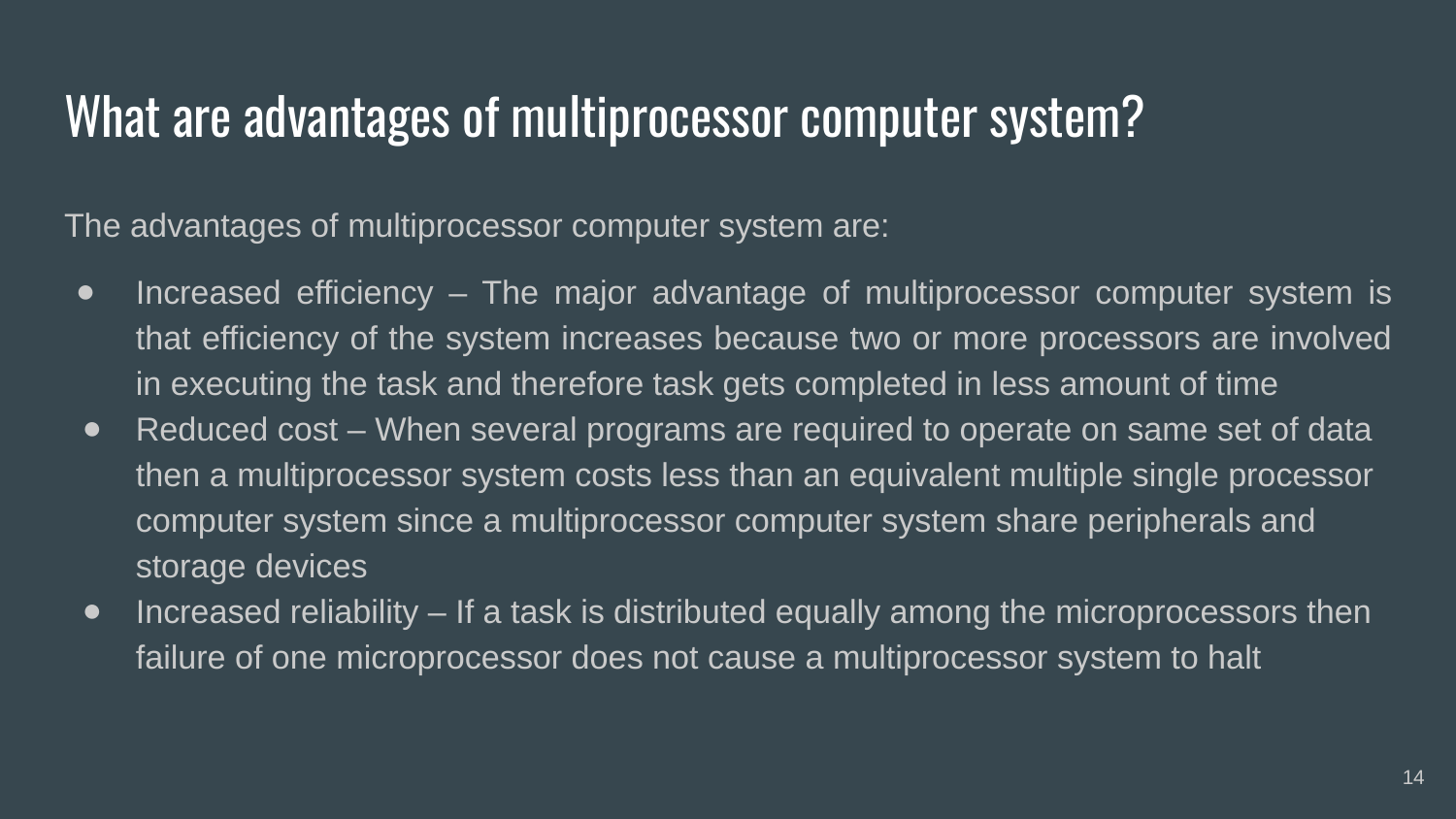

# What are advantages of multiprocessor computer system?
The advantages of multiprocessor computer system are:
Increased efficiency – The major advantage of multiprocessor computer system is that efficiency of the system increases because two or more processors are involved in executing the task and therefore task gets completed in less amount of time
Reduced cost – When several programs are required to operate on same set of data then a multiprocessor system costs less than an equivalent multiple single processor computer system since a multiprocessor computer system share peripherals and storage devices
Increased reliability – If a task is distributed equally among the microprocessors then failure of one microprocessor does not cause a multiprocessor system to halt
14